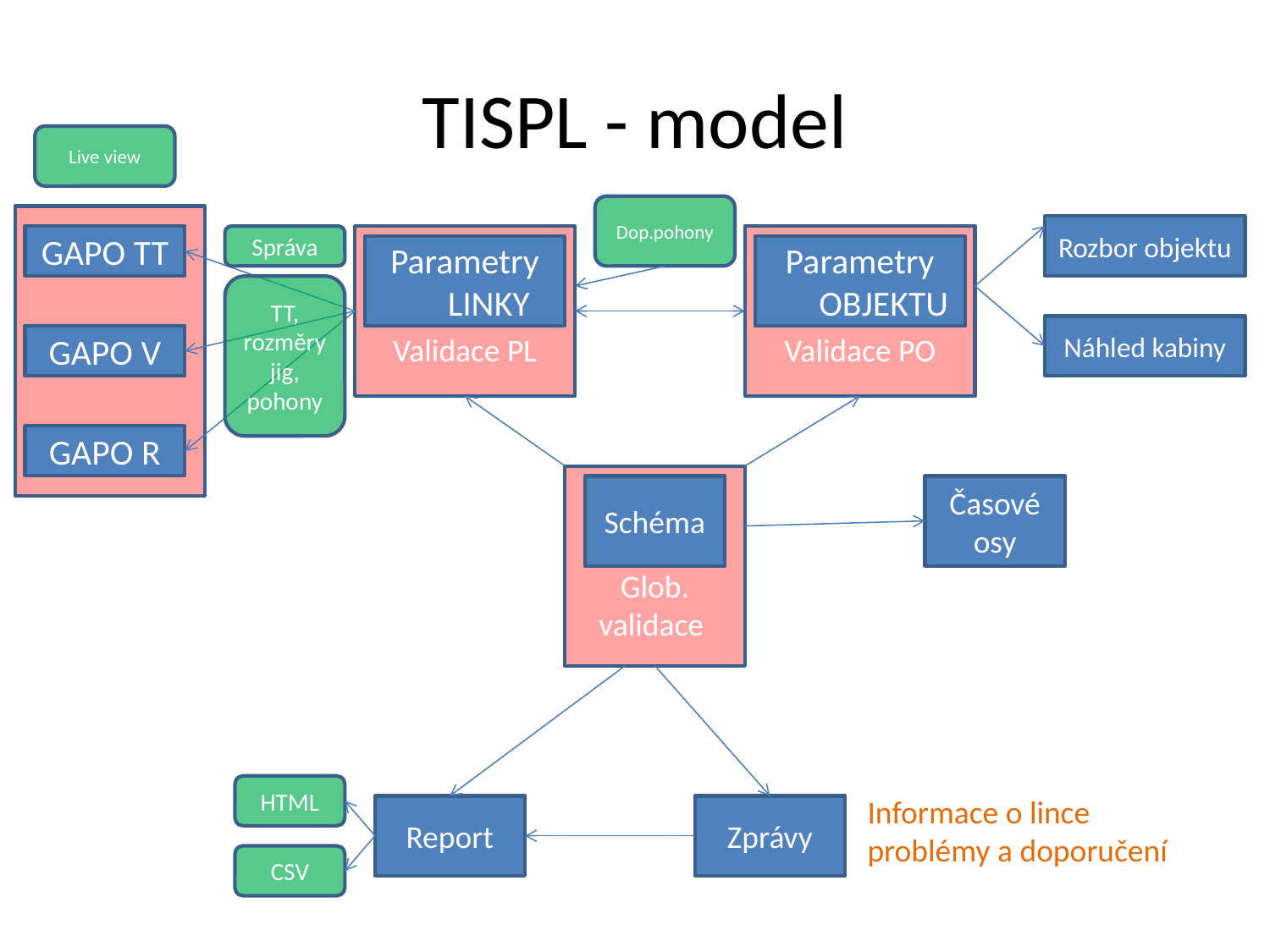

# TISPL - model
Live view
Dop.pohony

Rozbor objektu
GAPO TT
Správa

Validace PL

Validace PO
Parametry LINKY
Parametry OBJEKTU
TT, rozměry jig, pohony
Náhled kabiny
GAPO V
GAPO R

Glob. validace
Schéma
Časové osy
HTML
Informace o lince problémy a doporučení
Report
Zprávy
CSV